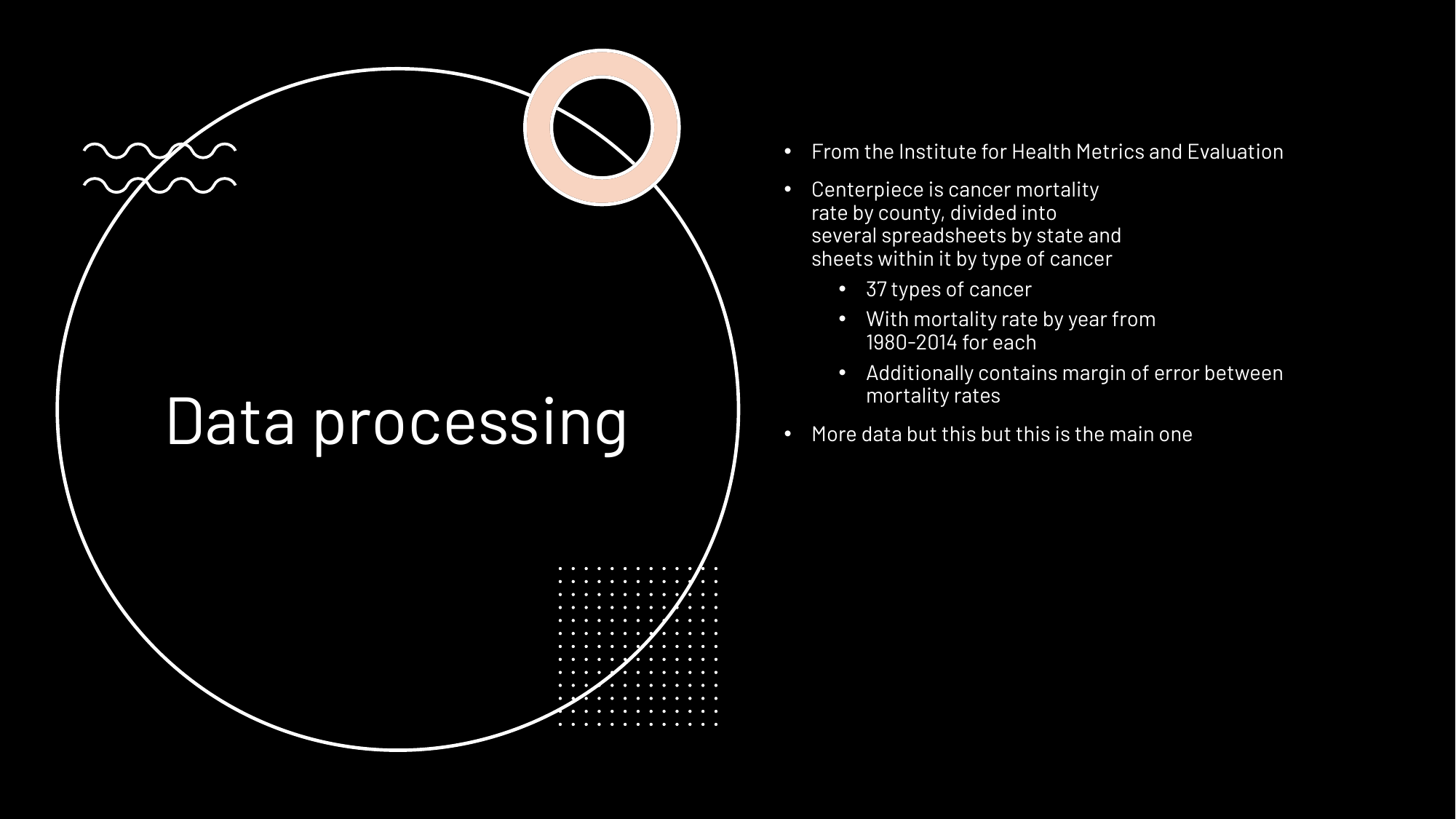

From the Institute for Health Metrics and Evaluation
Centerpiece is cancer mortality
rate by county, divided into
several spreadsheets by state and
sheets within it by type of cancer
37 types of cancer
With mortality rate by year from
1980-2014 for each
Additionally contains margin of error between mortality rates
More data but this but this is the main one

# Data processing